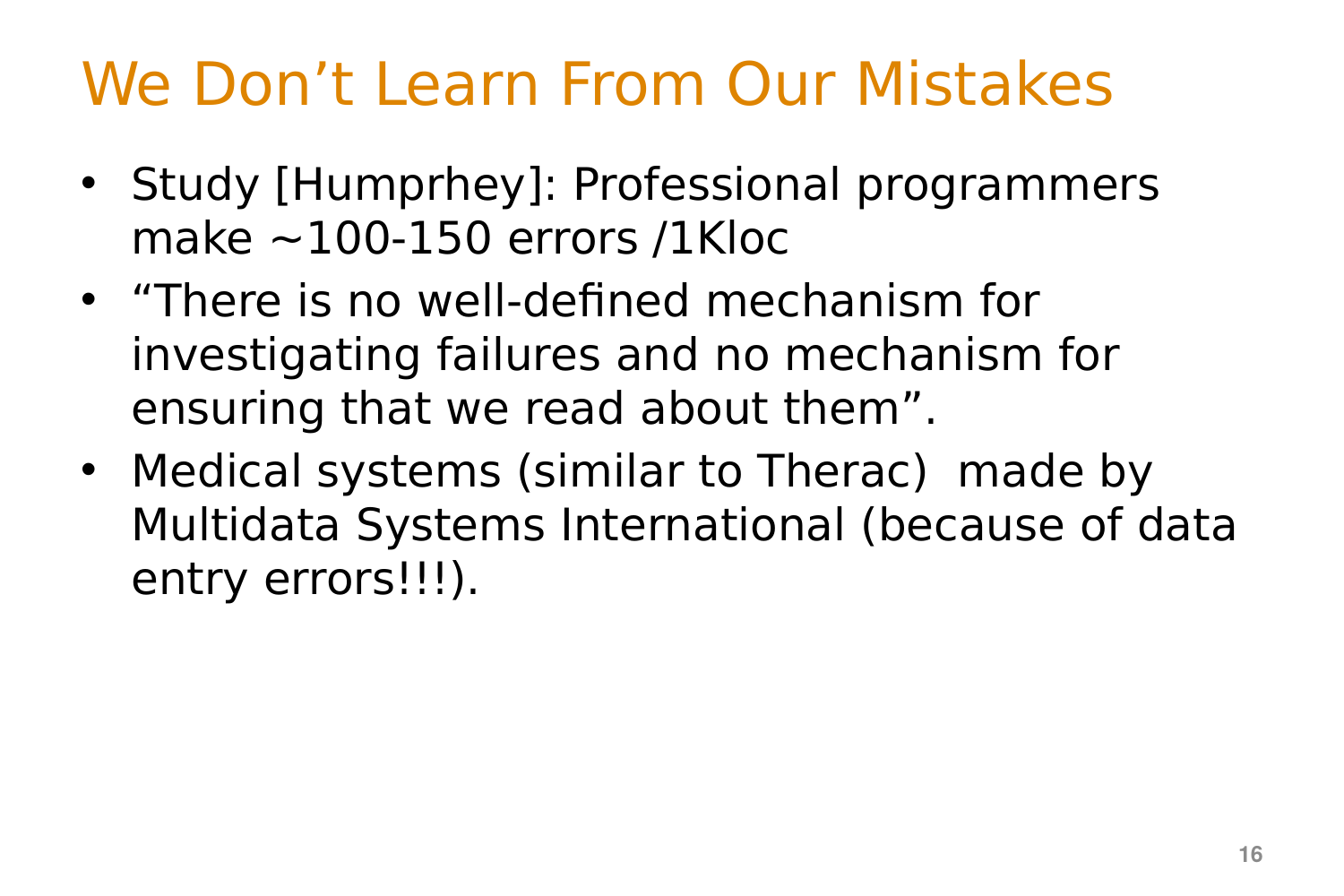

# We Don’t Learn From Our Mistakes
Study [Humprhey]: Professional programmers make ~100-150 errors /1Kloc
“There is no well-defined mechanism for investigating failures and no mechanism for ensuring that we read about them”.
Medical systems (similar to Therac)  made by Multidata Systems International (because of data entry errors!!!).

16